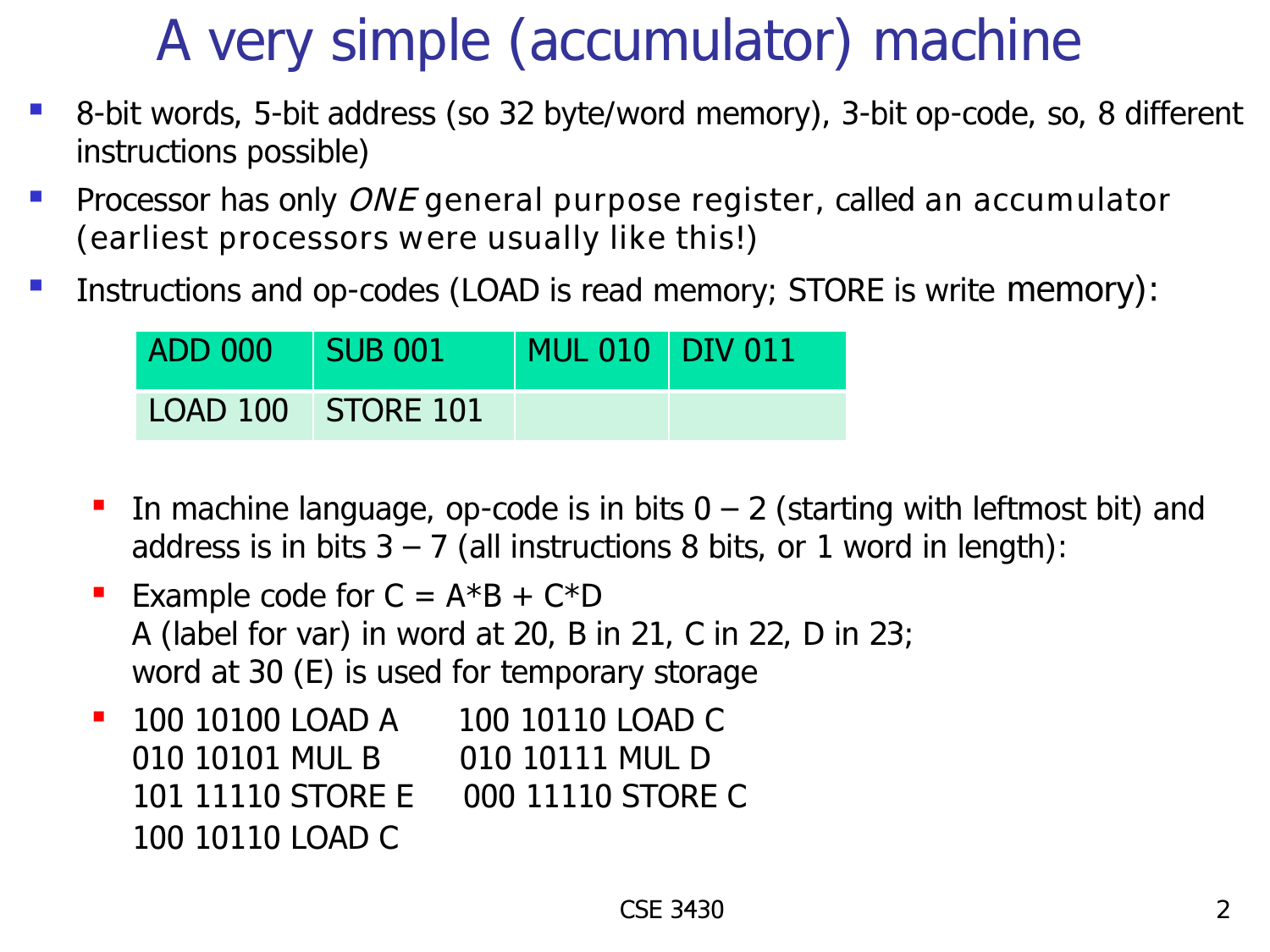

# A very simple (accumulator) machine
8-bit words, 5-bit address (so 32 byte/word memory), 3-bit op-code, so, 8 different instructions possible)
Processor has only ONE general purpose register, called an accumulator (earliest processors were usually like this!)
Instructions and op-codes (LOAD is read memory; STORE is write memory):

In machine language, op-code is in bits 0 – 2 (starting with leftmost bit) and address is in bits 3 – 7 (all instructions 8 bits, or 1 word in length):
Example code for C = A*B + C*D
A (label for var) in word at 20, B in 21, C in 22, D in 23;
word at 30 (E) is used for temporary storage
100 10100 LOAD A      100 10110 LOAD C
010 10101 MUL B        010 10111 MUL D
101 11110 STORE E     000 11110 STORE C
100 10110 LOAD C
| ADD 000 | SUB 001 | MUL 010 | DIV 011 |
| --- | --- | --- | --- |
| LOAD 100 | STORE 101 |  |  |
CSE 3430
2